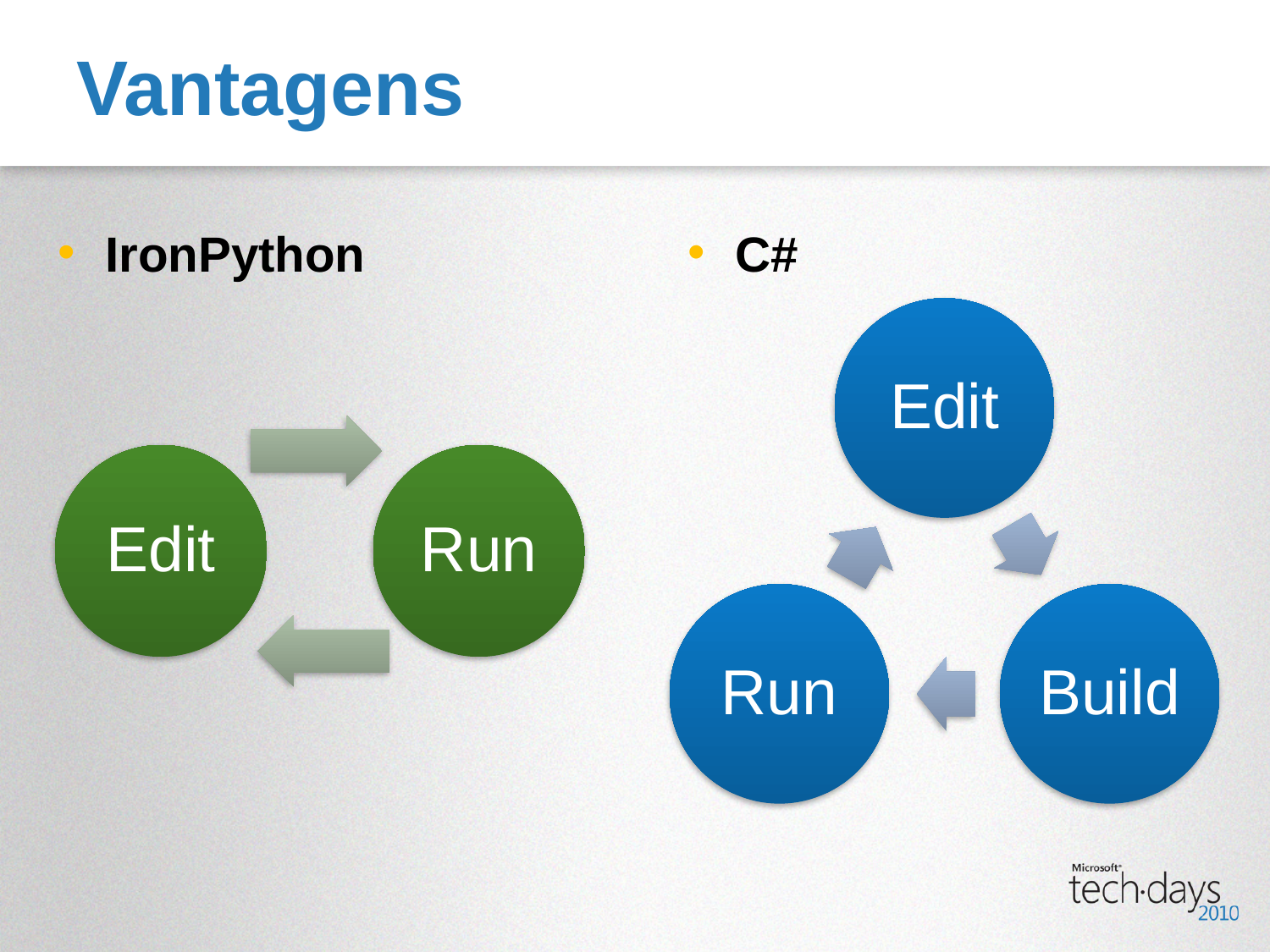

# Vantagens
IronPython
C#
Edit

Build

Run

Edit

Run